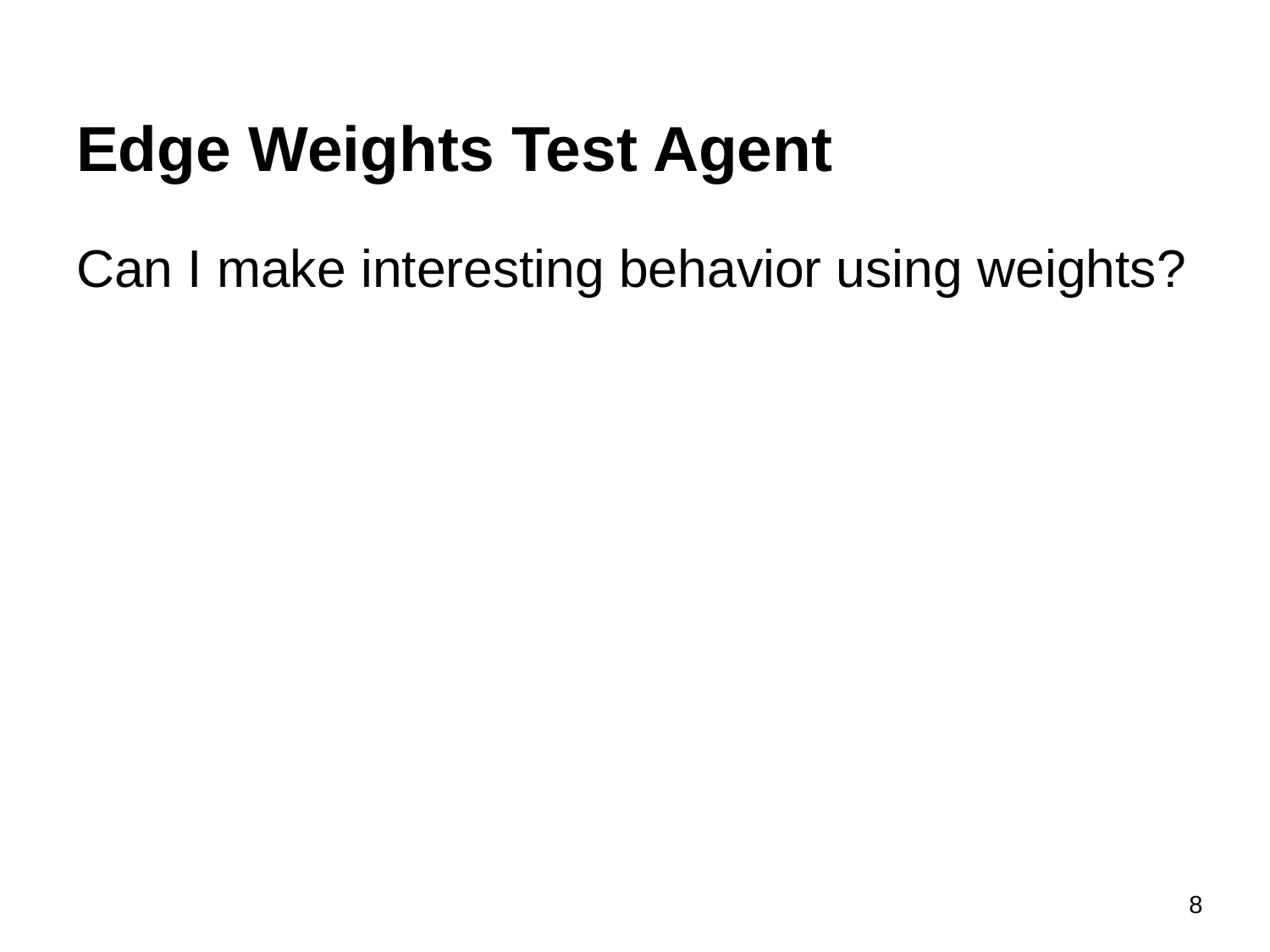

# Edge Weights Test Agent
Can I make interesting behavior using weights?
8